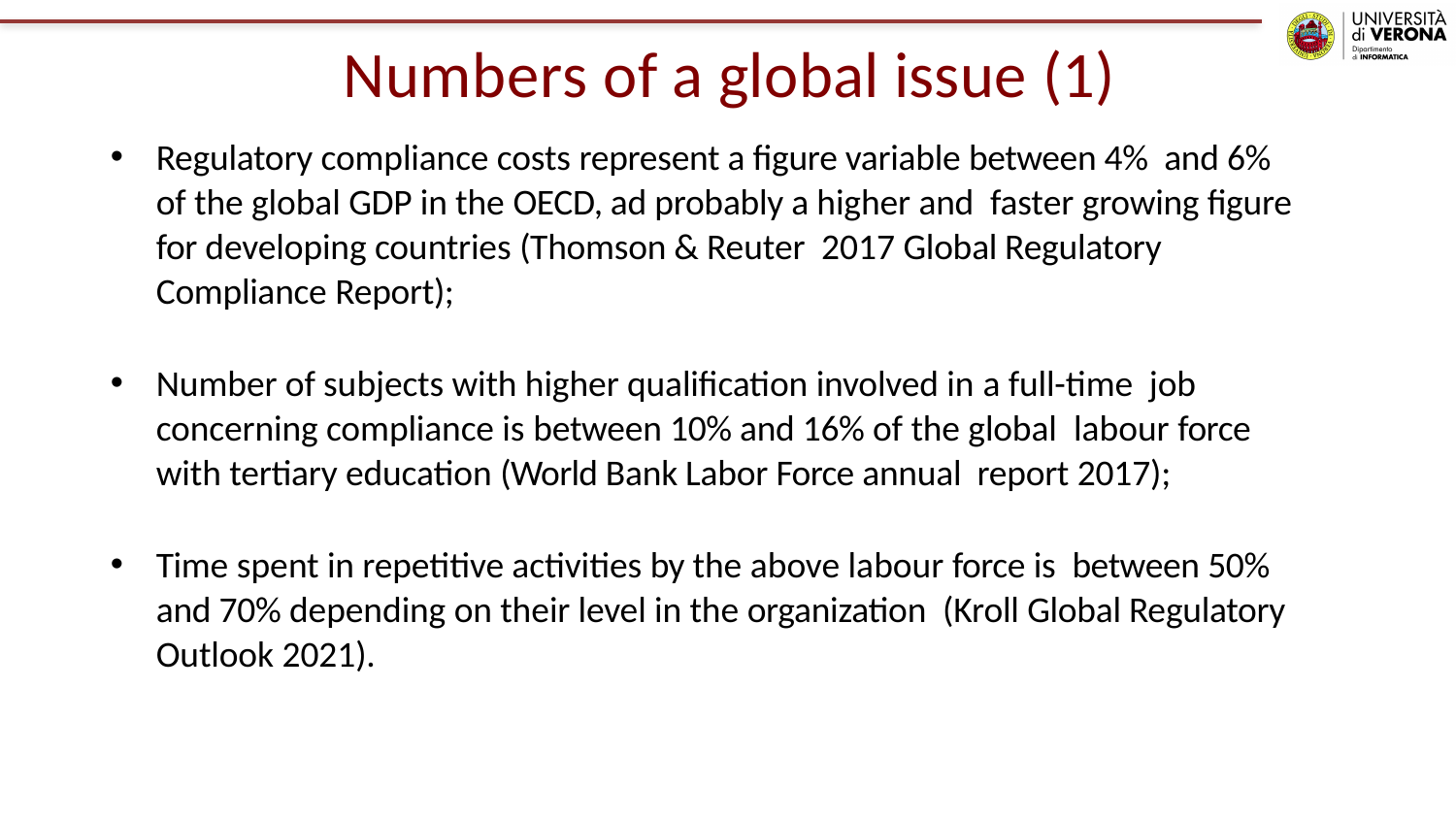

# Numbers of a global issue (1)
Regulatory compliance costs represent a figure variable between 4%  and 6% of the global GDP in the OECD, ad probably a higher and  faster growing figure for developing countries (Thomson & Reuter  2017 Global Regulatory Compliance Report);

Number of subjects with higher qualification involved in a full-time  job concerning compliance is between 10% and 16% of the global  labour force with tertiary education (World Bank Labor Force annual  report 2017);

Time spent in repetitive activities by the above labour force is  between 50% and 70% depending on their level in the organization  (Kroll Global Regulatory Outlook 2021).